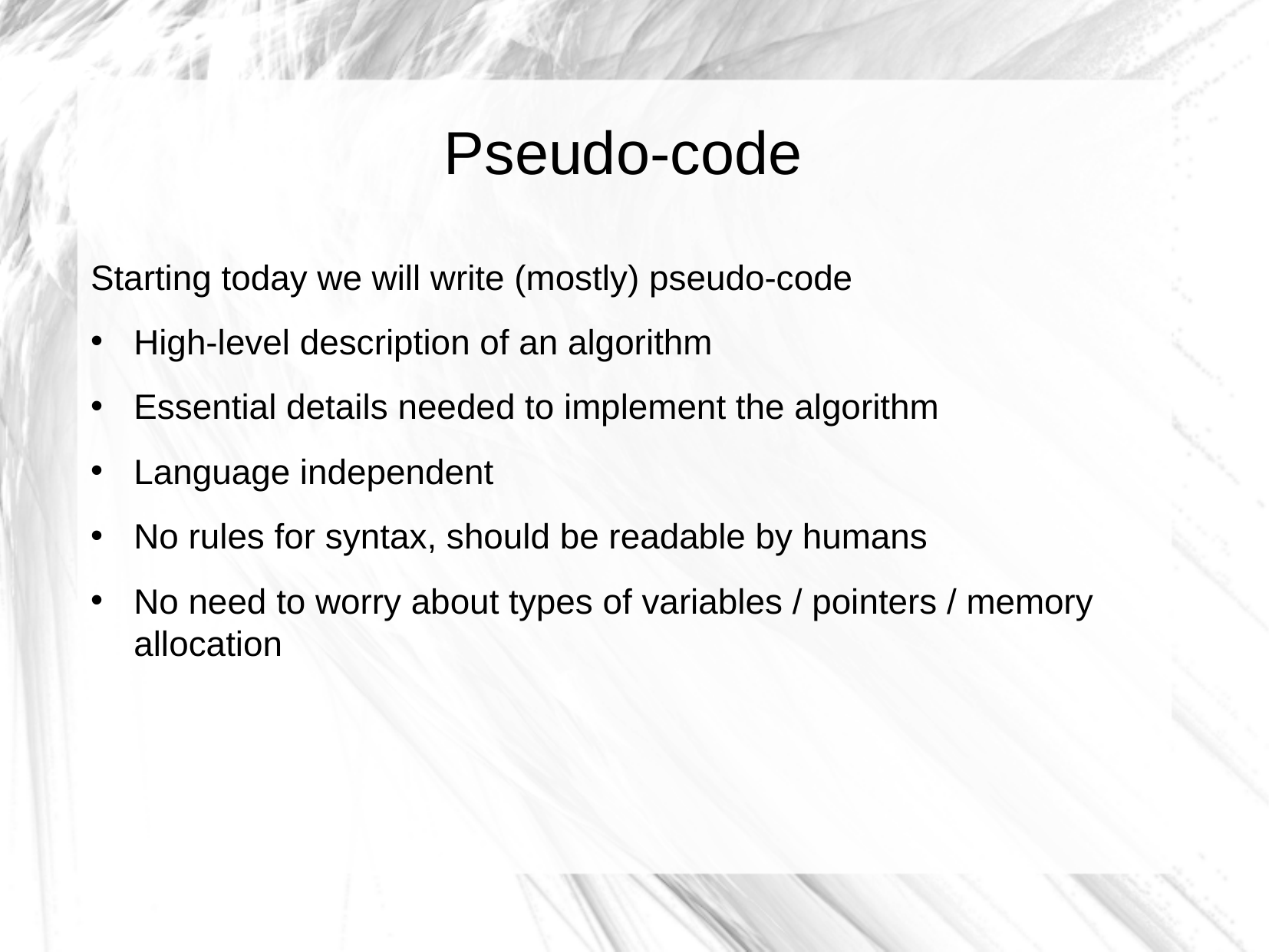

Pseudo-code
Starting today we will write (mostly) pseudo-code
High-level description of an algorithm
Essential details needed to implement the algorithm
Language independent
No rules for syntax, should be readable by humans
No need to worry about types of variables / pointers / memory allocation